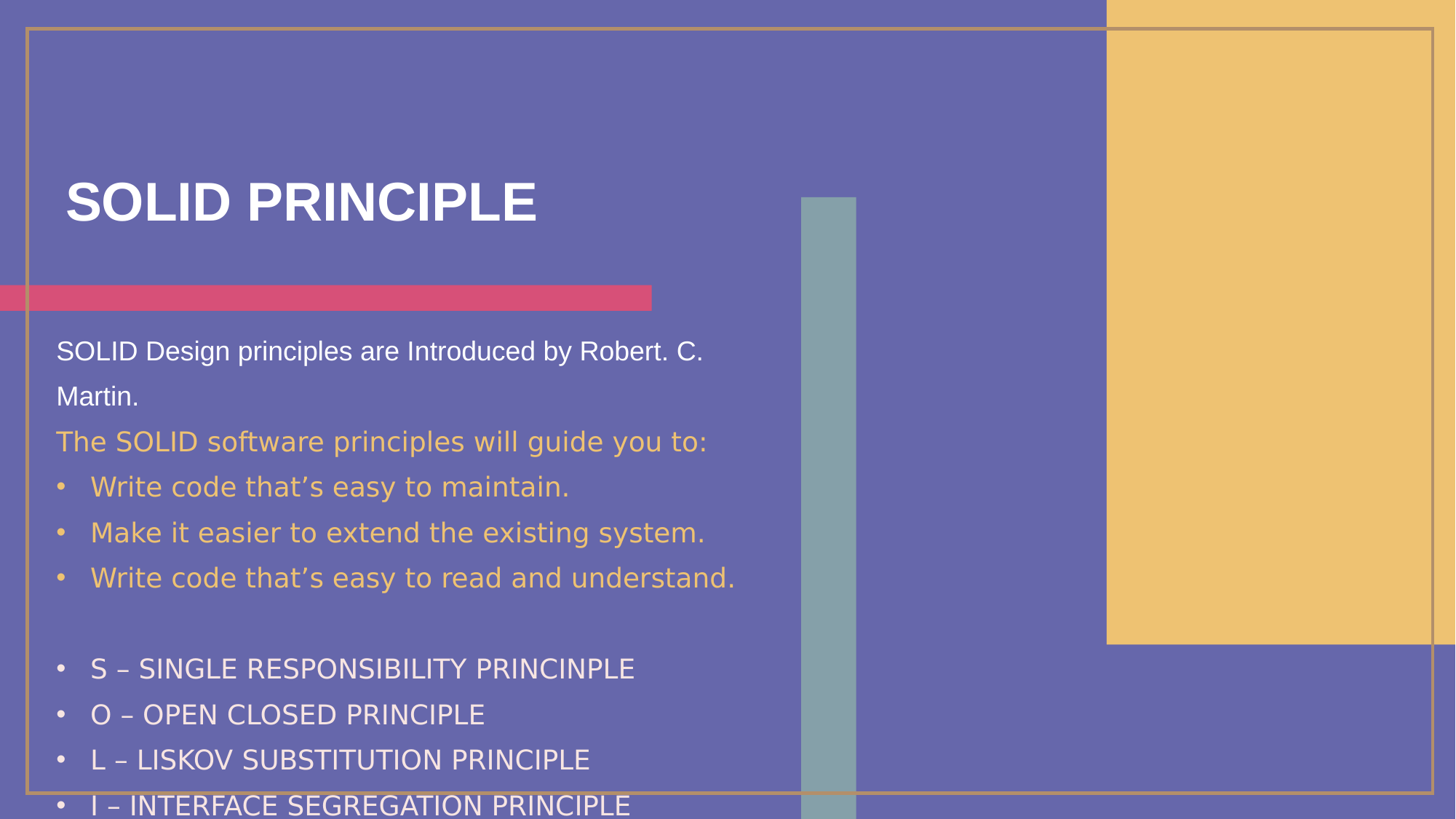

# SOLID PRINCIPLE
SOLID Design principles are Introduced by Robert. C. Martin.
The SOLID software principles will guide you to:
Write code that’s easy to maintain.
Make it easier to extend the existing system.
Write code that’s easy to read and understand.

S – SINGLE RESPONSIBILITY PRINCINPLE
O – OPEN CLOSED PRINCIPLE
L – LISKOV SUBSTITUTION PRINCIPLE
I – INTERFACE SEGREGATION PRINCIPLE
D – DEPENDENCY INVERSION PRINCIPLE